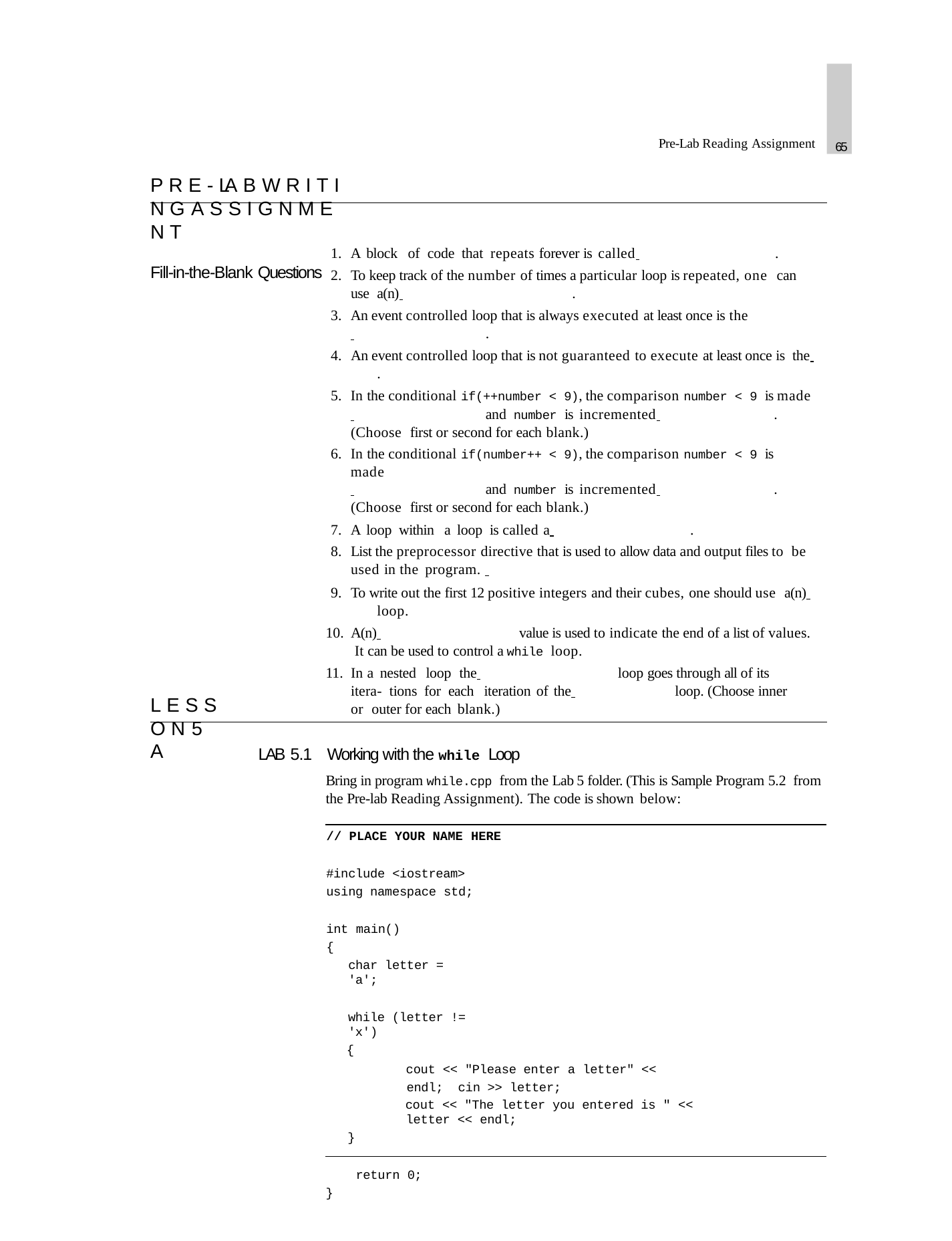

65
Pre-Lab Reading Assignment
P R E - LA B W R I T I N G A S S I G N M E N T
Fill-in-the-Blank Questions

A  block   of  code  that  repeats forever is called 	.
To keep track of the number of times a particular loop is repeated, one  can  use  a(n) 	.
An event controlled loop that is always executed at least once is the
 	.
An event controlled loop that is not guaranteed to execute at least once is  the 	.
In the conditional if(++number < 9), the comparison number < 9 is made
 	and  number is incremented 	. (Choose  first or second for each blank.)
In the conditional if(number++ < 9), the comparison number < 9 is made
 	and  number is incremented 	. (Choose  first or second for each blank.)
A  loop  within   a  loop  is called a 	.
List the preprocessor directive that is used to allow data and output files to  be used in the program.
To write out the first 12 positive integers and their cubes, one should use  a(n) 	loop.
A(n) 	value is used to indicate the end of a list of values.  It can be used to control a while loop.
In a  nested  loop  the 	loop goes through all of its itera-  tions  for  each   iteration of the 		loop. (Choose inner or  outer for each blank.)
L E S S O N 5 A

LAB 5.1	Working with the while Loop
Bring in program while.cpp from the Lab 5 folder. (This is Sample Program 5.2  from the Pre-lab Reading Assignment). The code is shown below:

// PLACE YOUR NAME HERE

#include <iostream>  using namespace std;

int main()
{
char letter = 'a';

while (letter != 'x')
{
cout << "Please enter a letter" << endl;  cin >> letter;
cout << "The letter you entered is " << letter << endl;
}

return 0;
}